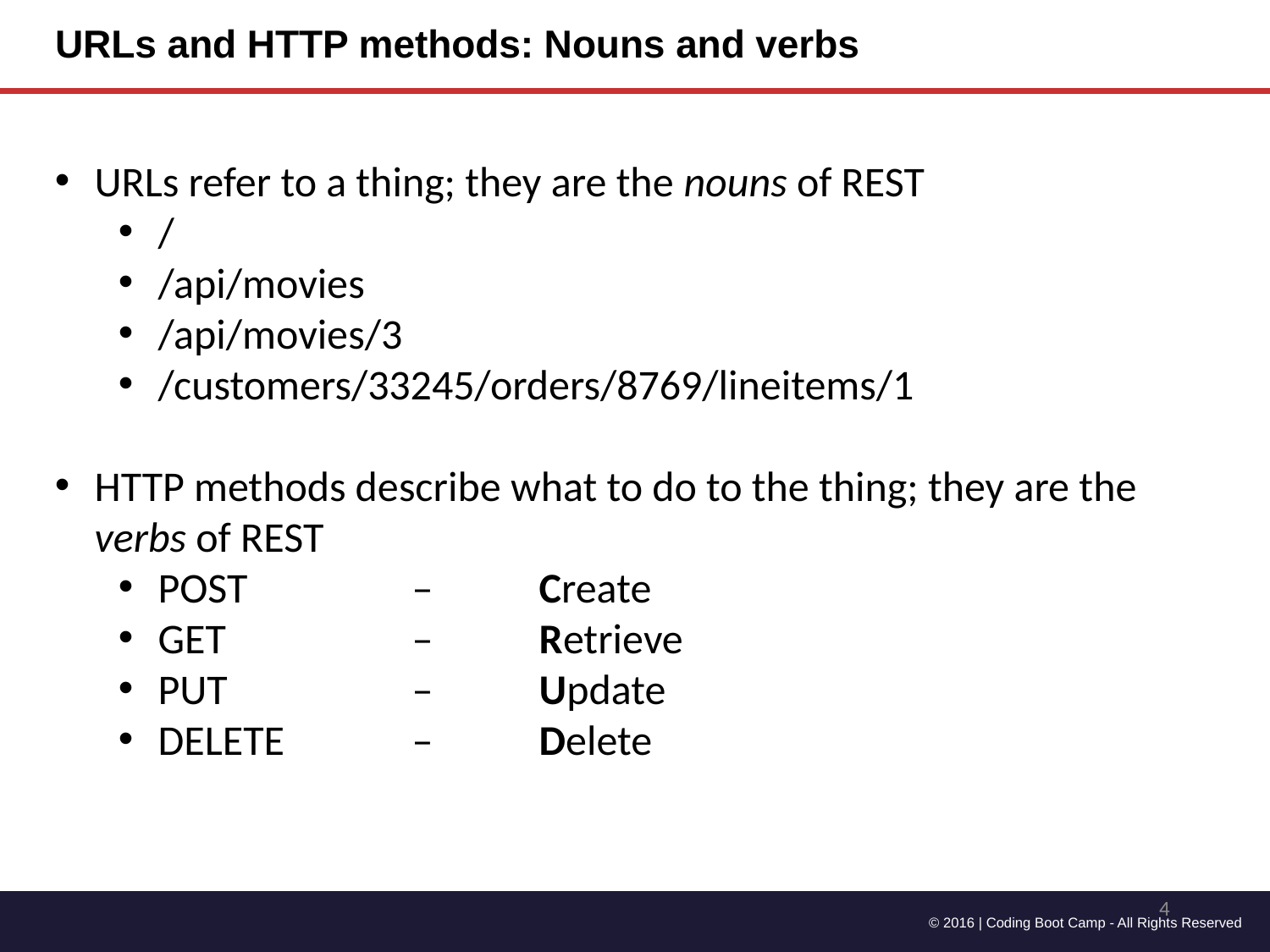

# URLs and HTTP methods: Nouns and verbs
URLs refer to a thing; they are the nouns of REST
/
/api/movies
/api/movies/3
/customers/33245/orders/8769/lineitems/1

HTTP methods describe what to do to the thing; they are the verbs of REST
POST		–	Create
GET		– 	Retrieve
PUT		–	Update
DELETE		–	Delete
4